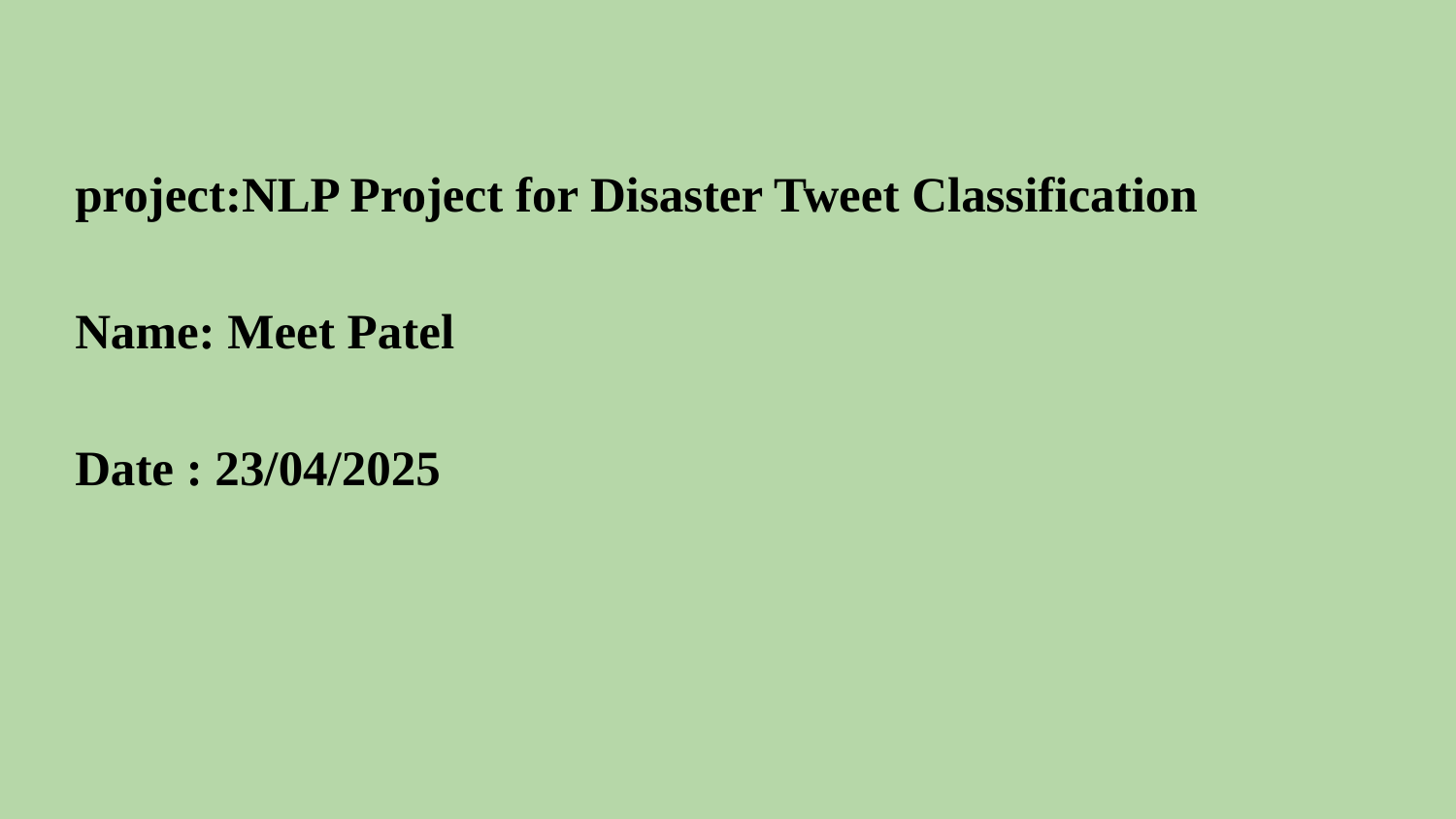

project:NLP Project for Disaster Tweet Classification

Name: Meet Patel

Date : 23/04/2025